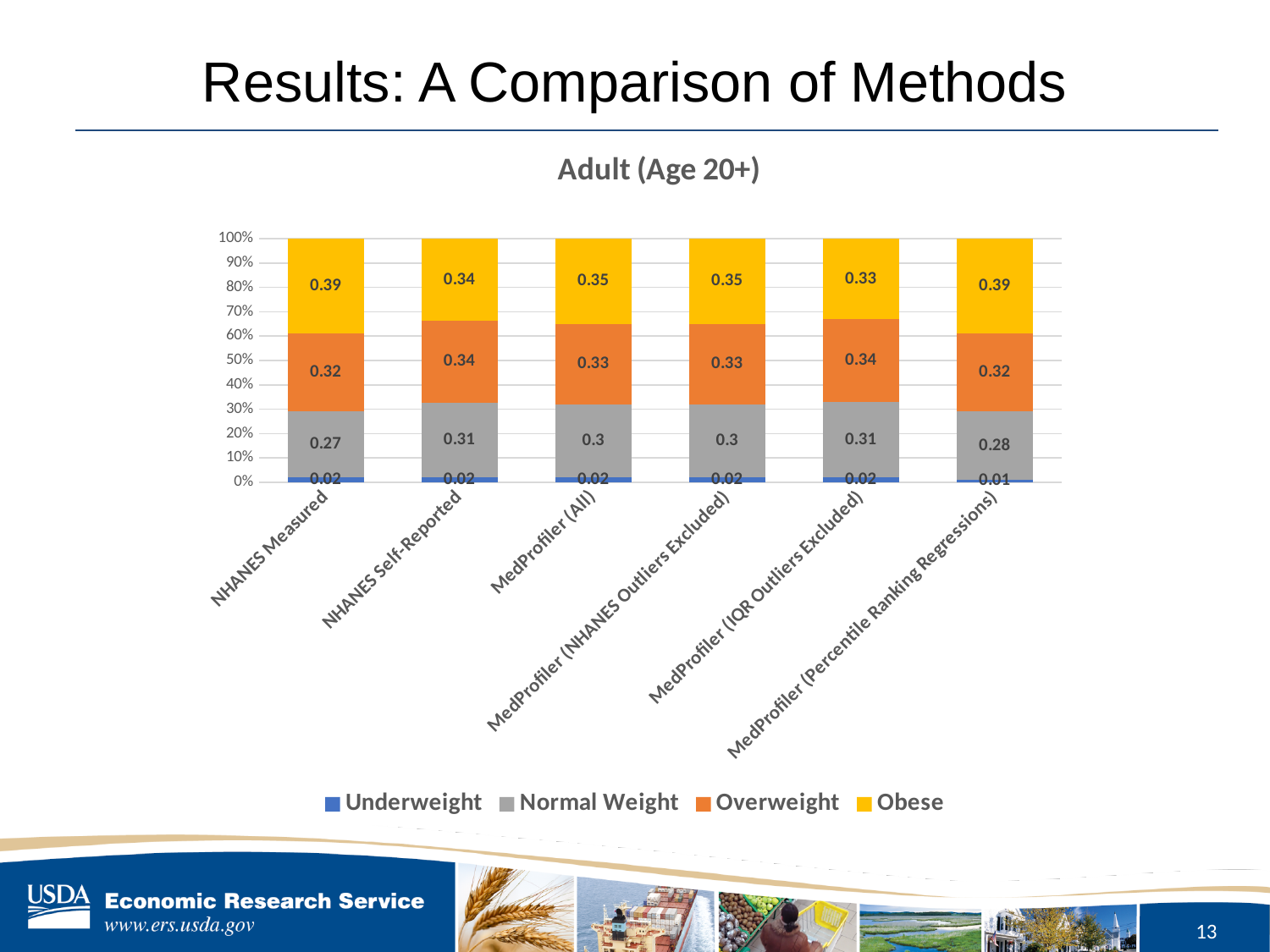

# Results: A Comparison of Methods

### Chart: Adult (Age 20+)

| Category | Underweight | Normal Weight | Overweight | Obese |
|---|---|---|---|---|
| NHANES Measured | 0.02 | 0.27 | 0.32 | 0.39 |
| NHANES Self-Reported | 0.02 | 0.31 | 0.34 | 0.34 |
| MedProfiler (All) | 0.02 | 0.3 | 0.33 | 0.35 |
| MedProfiler (NHANES Outliers Excluded) | 0.02 | 0.3 | 0.33 | 0.35 |
| MedProfiler (IQR Outliers Excluded) | 0.02 | 0.31 | 0.34 | 0.33 |
| MedProfiler (Percentile Ranking Regressions) | 0.01 | 0.28 | 0.32 | 0.39 |